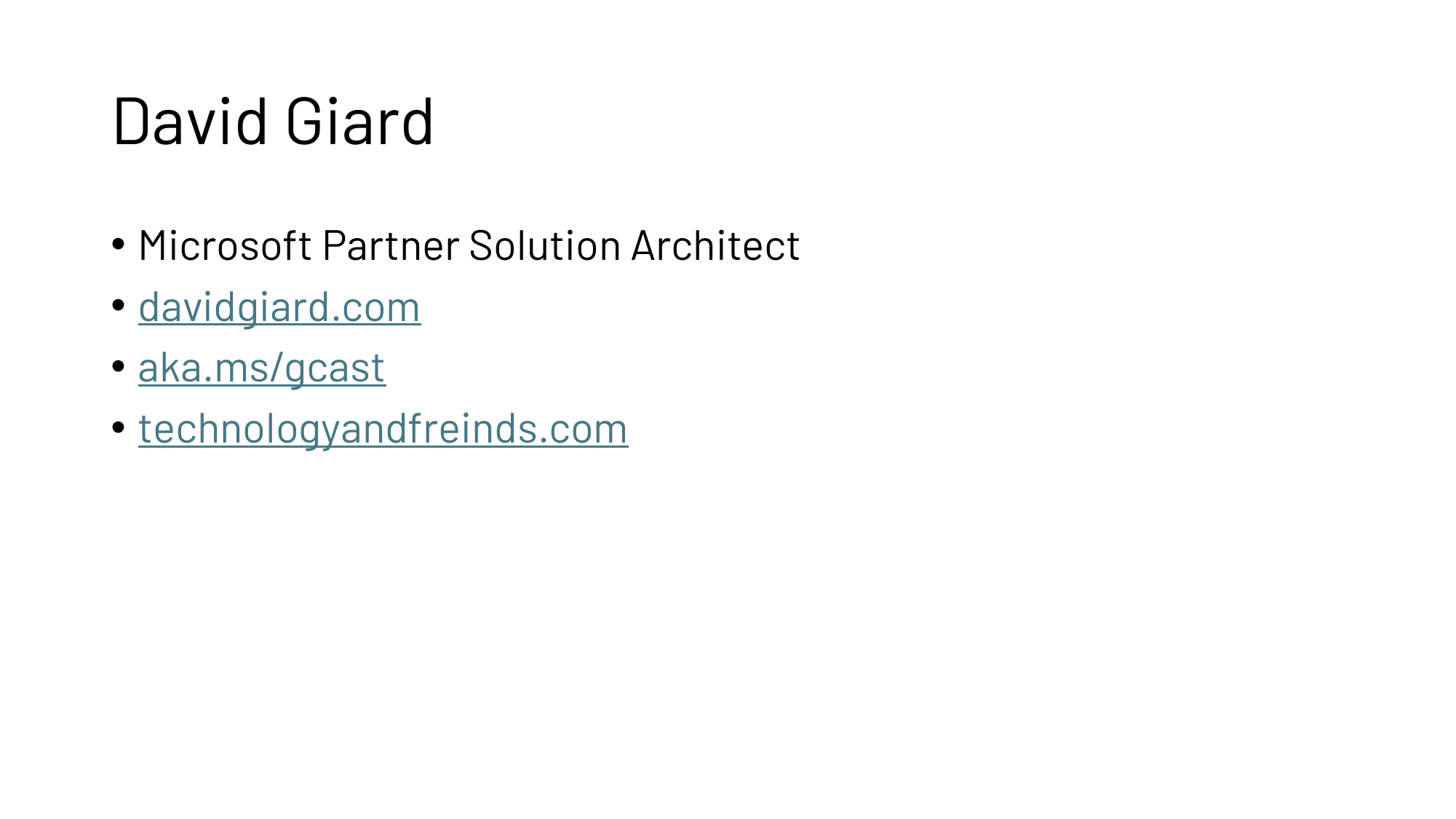

# David Giard
Microsoft Partner Solution Architect
davidgiard.com
aka.ms/gcast
technologyandfreinds.com